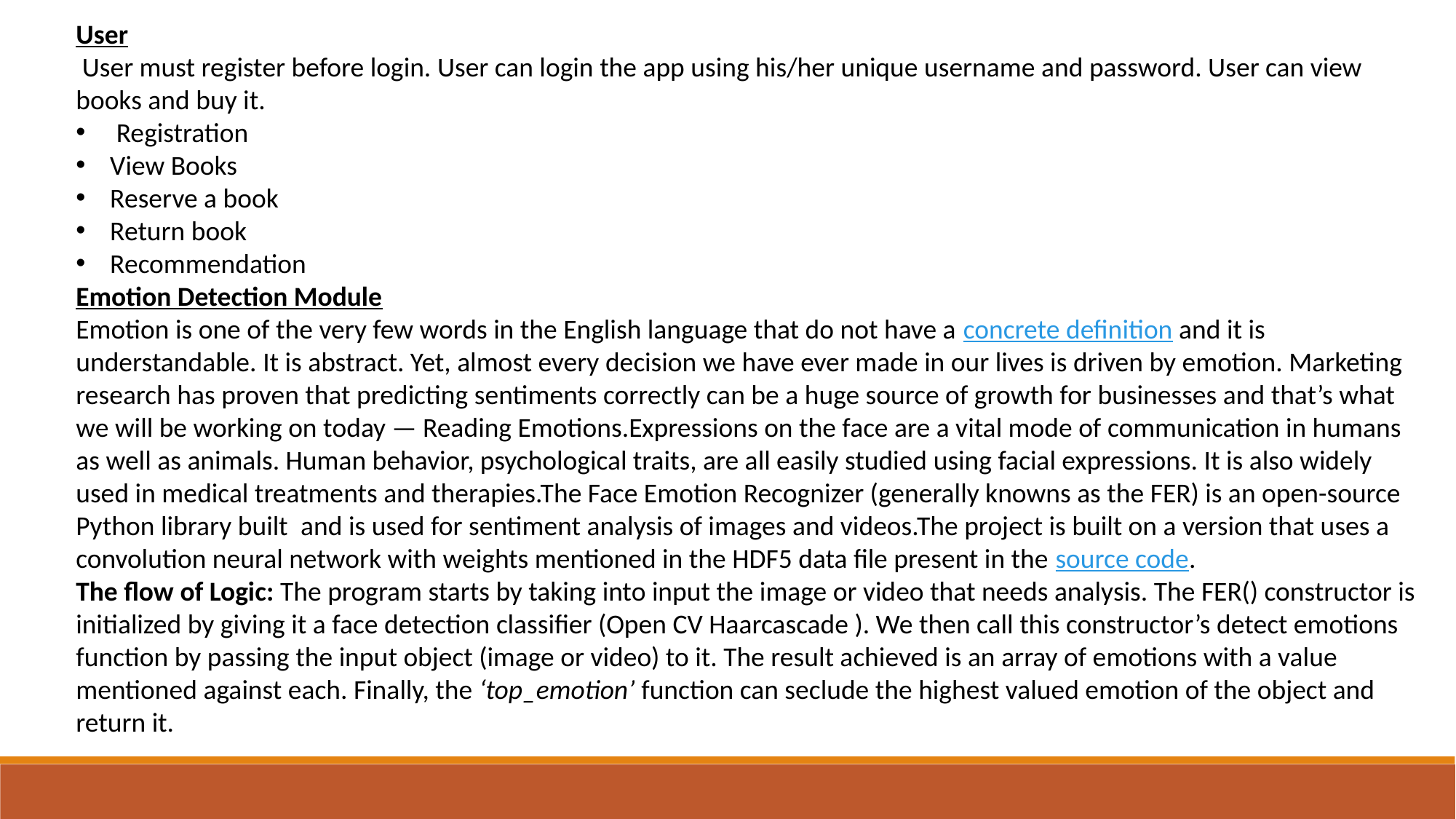

User
 User must register before login. User can login the app using his/her unique username and password. User can view books and buy it.
 Registration
View Books
Reserve a book
Return book
Recommendation
Emotion Detection Module
Emotion is one of the very few words in the English language that do not have a concrete definition and it is understandable. It is abstract. Yet, almost every decision we have ever made in our lives is driven by emotion. Marketing research has proven that predicting sentiments correctly can be a huge source of growth for businesses and that’s what we will be working on today — Reading Emotions.Expressions on the face are a vital mode of communication in humans as well as animals. Human behavior, psychological traits, are all easily studied using facial expressions. It is also widely used in medical treatments and therapies.The Face Emotion Recognizer (generally knowns as the FER) is an open-source Python library built  and is used for sentiment analysis of images and videos.The project is built on a version that uses a convolution neural network with weights mentioned in the HDF5 data file present in the source code.
The flow of Logic: The program starts by taking into input the image or video that needs analysis. The FER() constructor is initialized by giving it a face detection classifier (Open CV Haarcascade ). We then call this constructor’s detect emotions function by passing the input object (image or video) to it. The result achieved is an array of emotions with a value mentioned against each. Finally, the ‘top_emotion’ function can seclude the highest valued emotion of the object and return it.